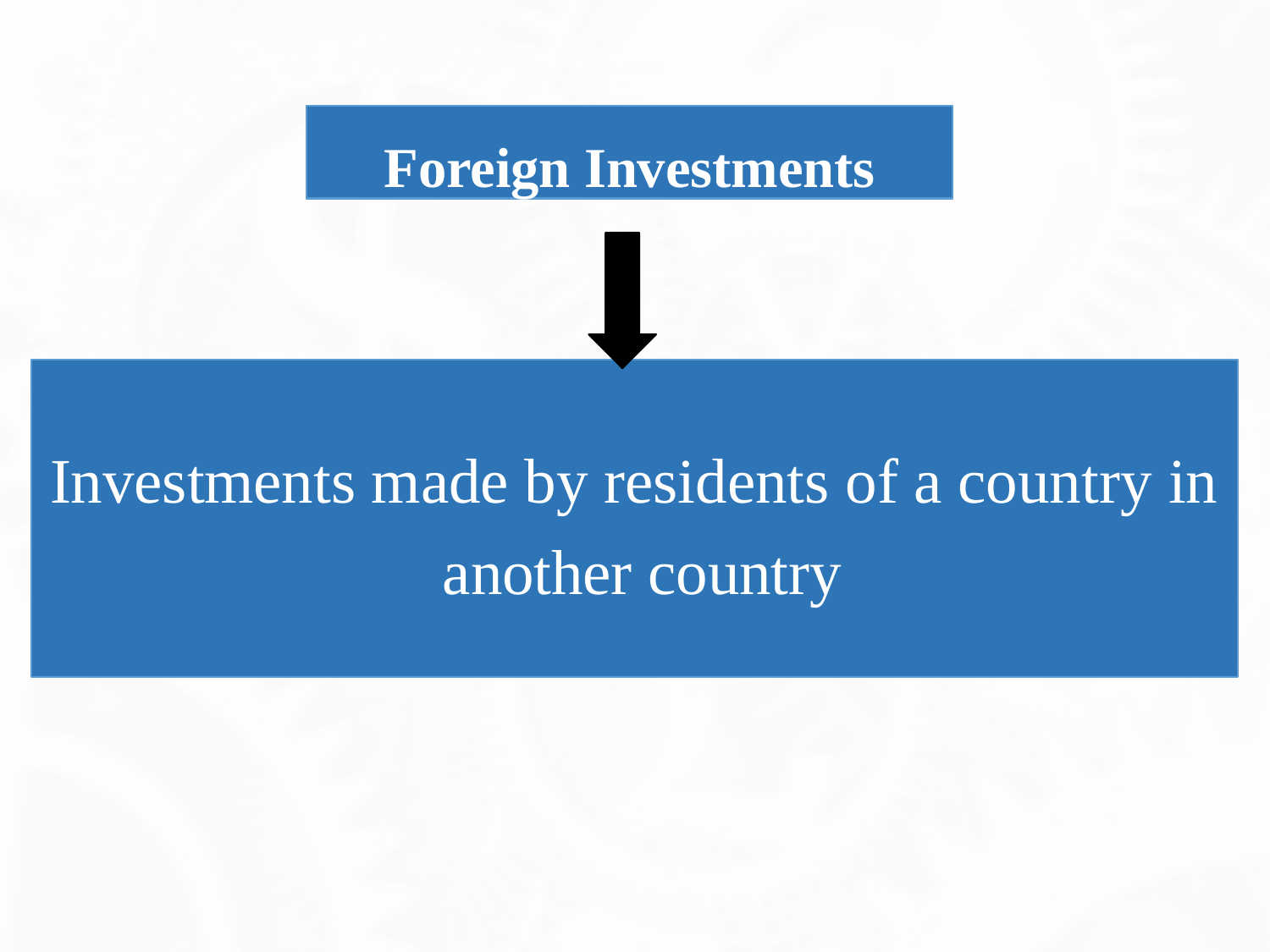

Foreign Investments

Investments made by residents of a country in  another country